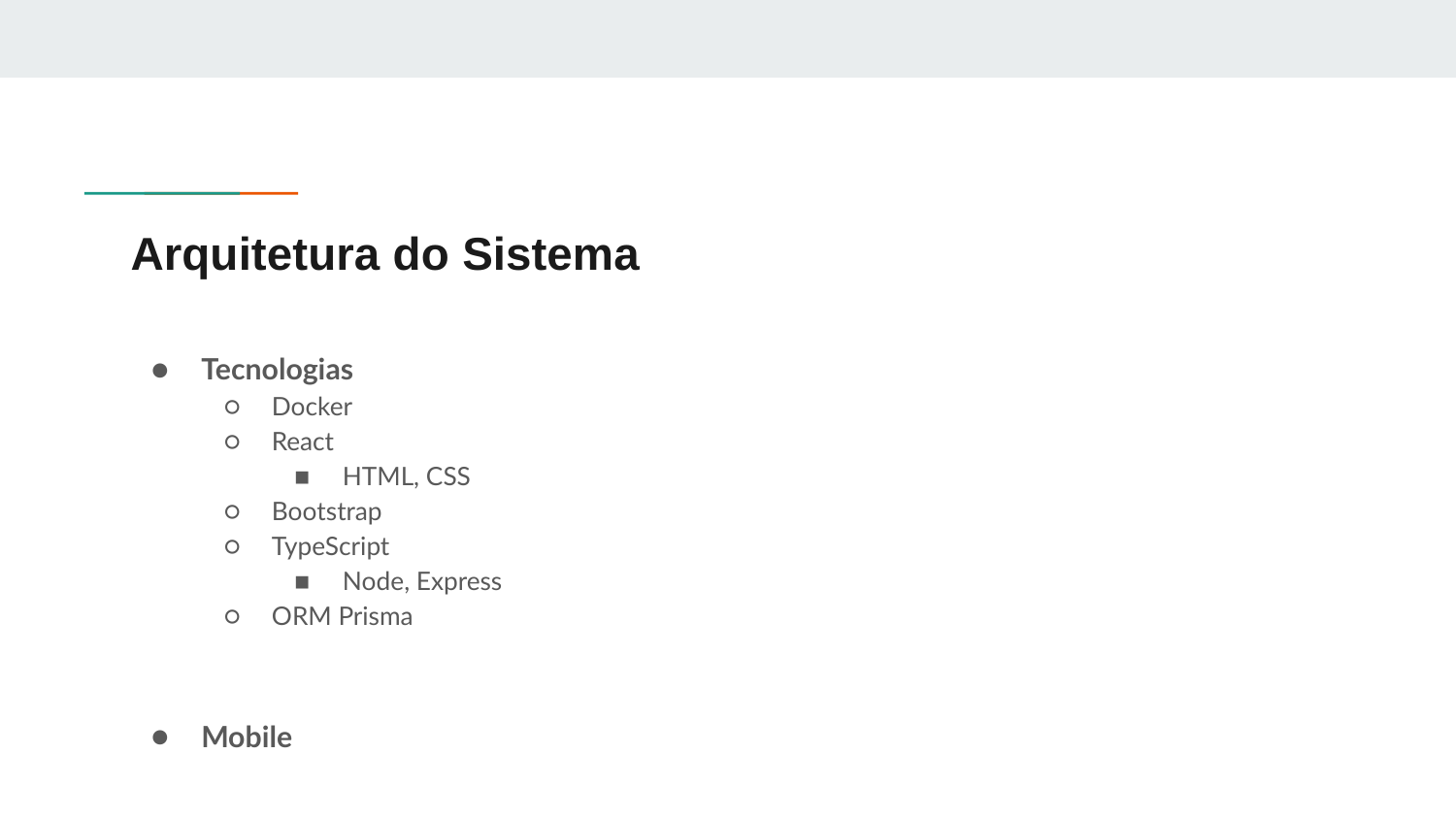

# Arquitetura do Sistema
Tecnologias
Docker
React
HTML, CSS
Bootstrap
TypeScript
Node, Express
ORM Prisma

Mobile